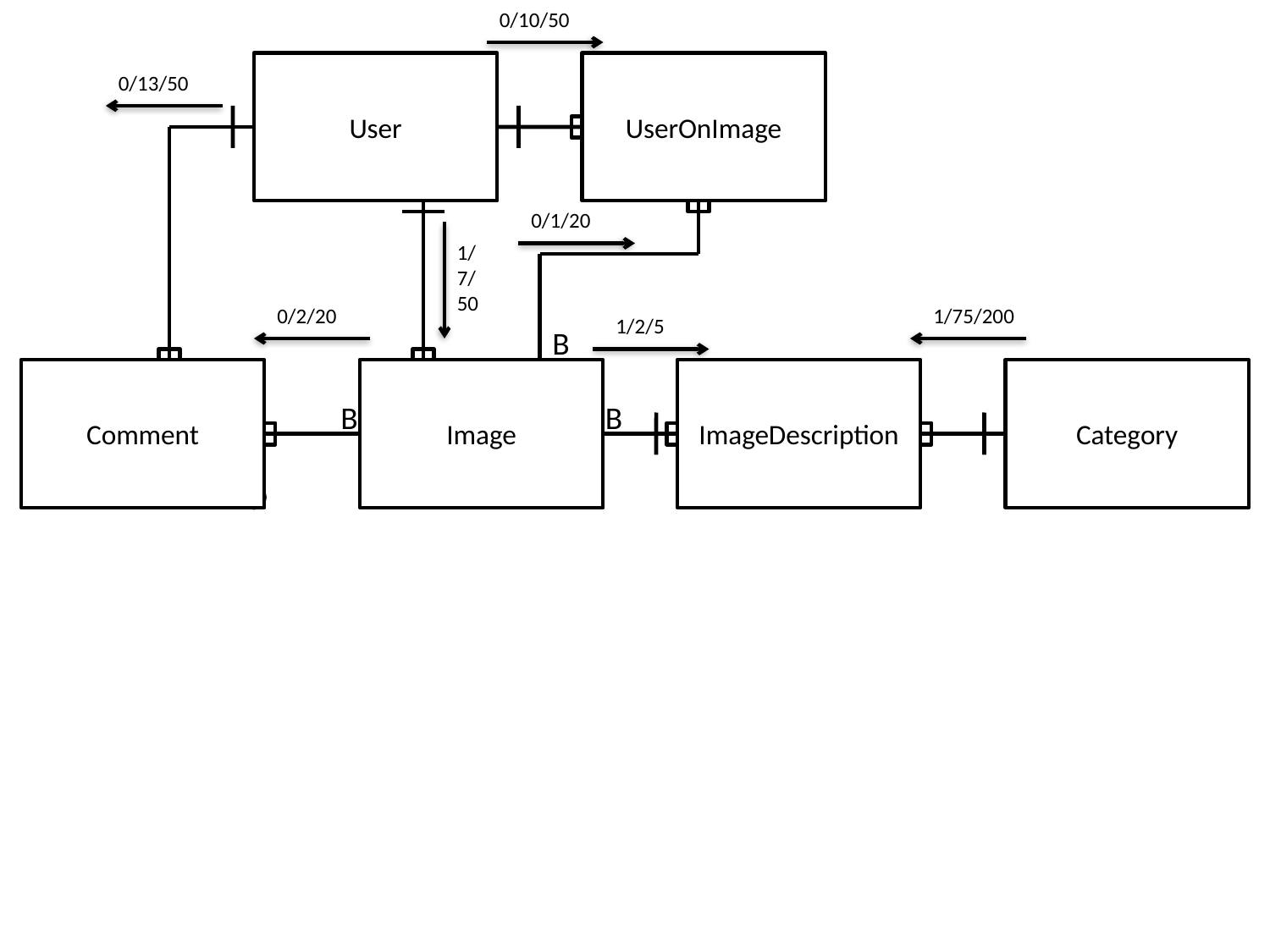

0/10/50
User
UserOnImage
0/13/50
0/1/20
1/7/50
0/2/20
1/75/200
1/2/5
B
Comment
Image
ImageDescription
Category
B
B